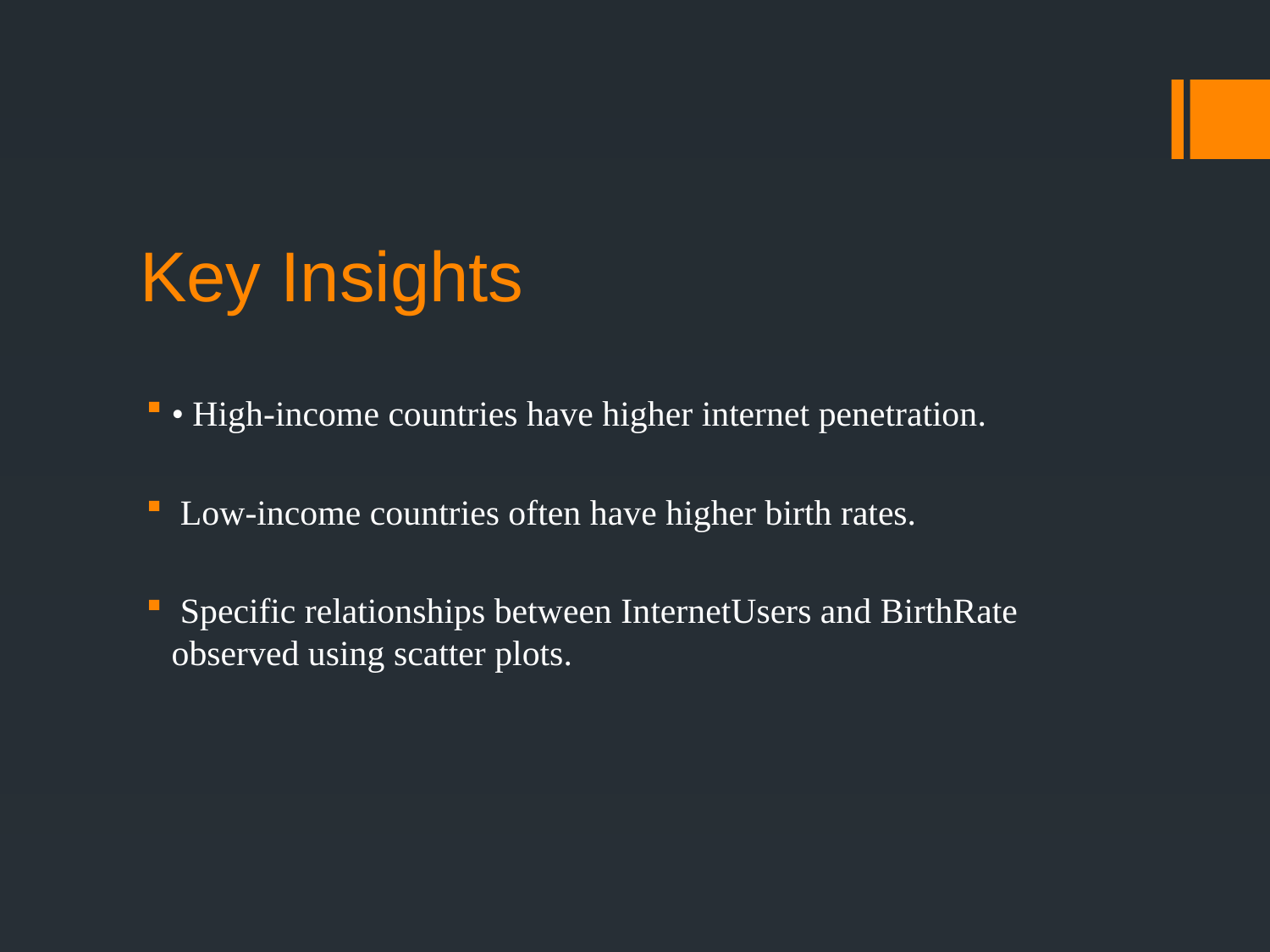

# Key Insights
• High-income countries have higher internet penetration.

 Low-income countries often have higher birth rates.

 Specific relationships between InternetUsers and BirthRate    observed using scatter plots.